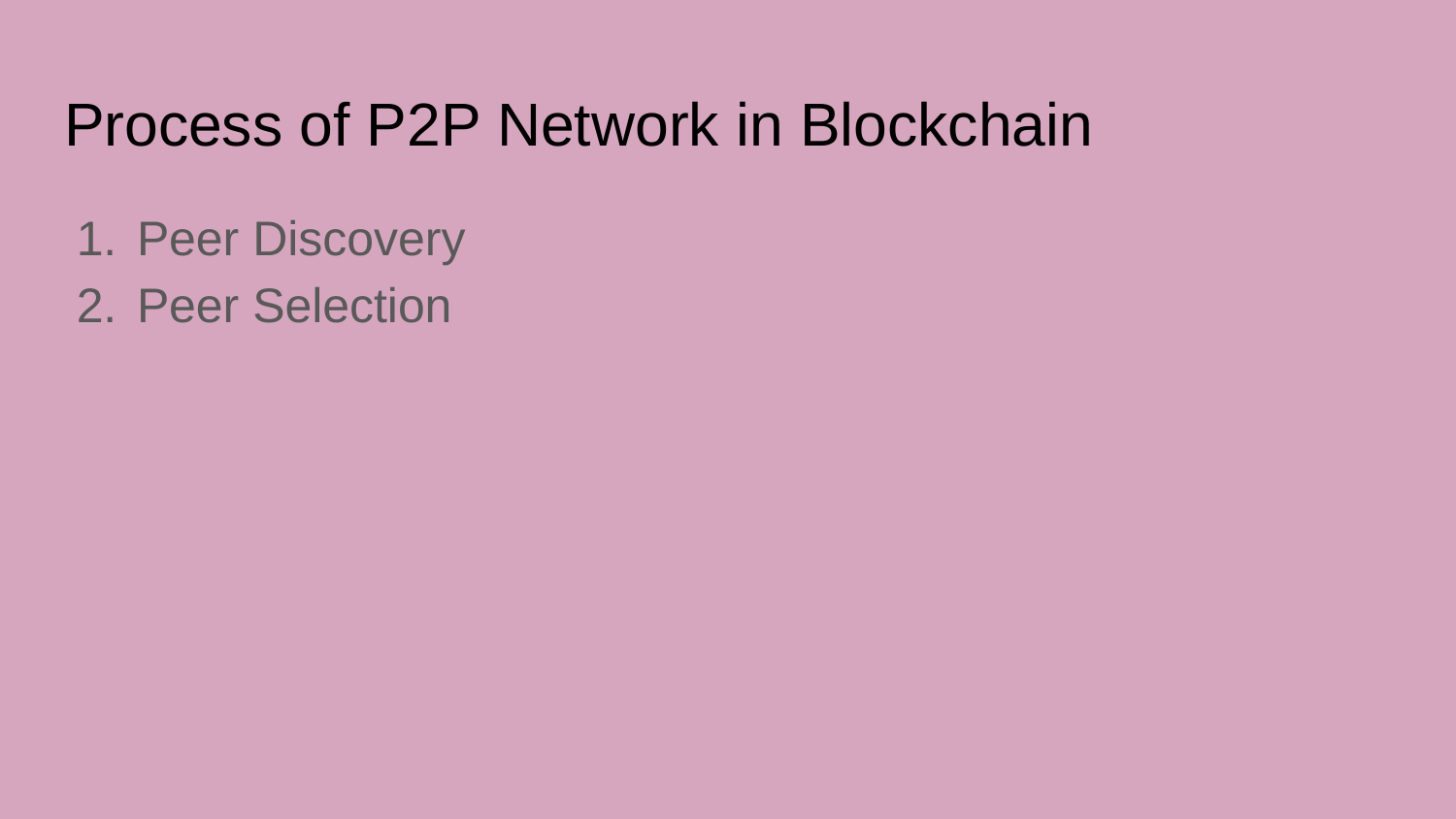

# Process of P2P Network in Blockchain
Peer Discovery
Peer Selection